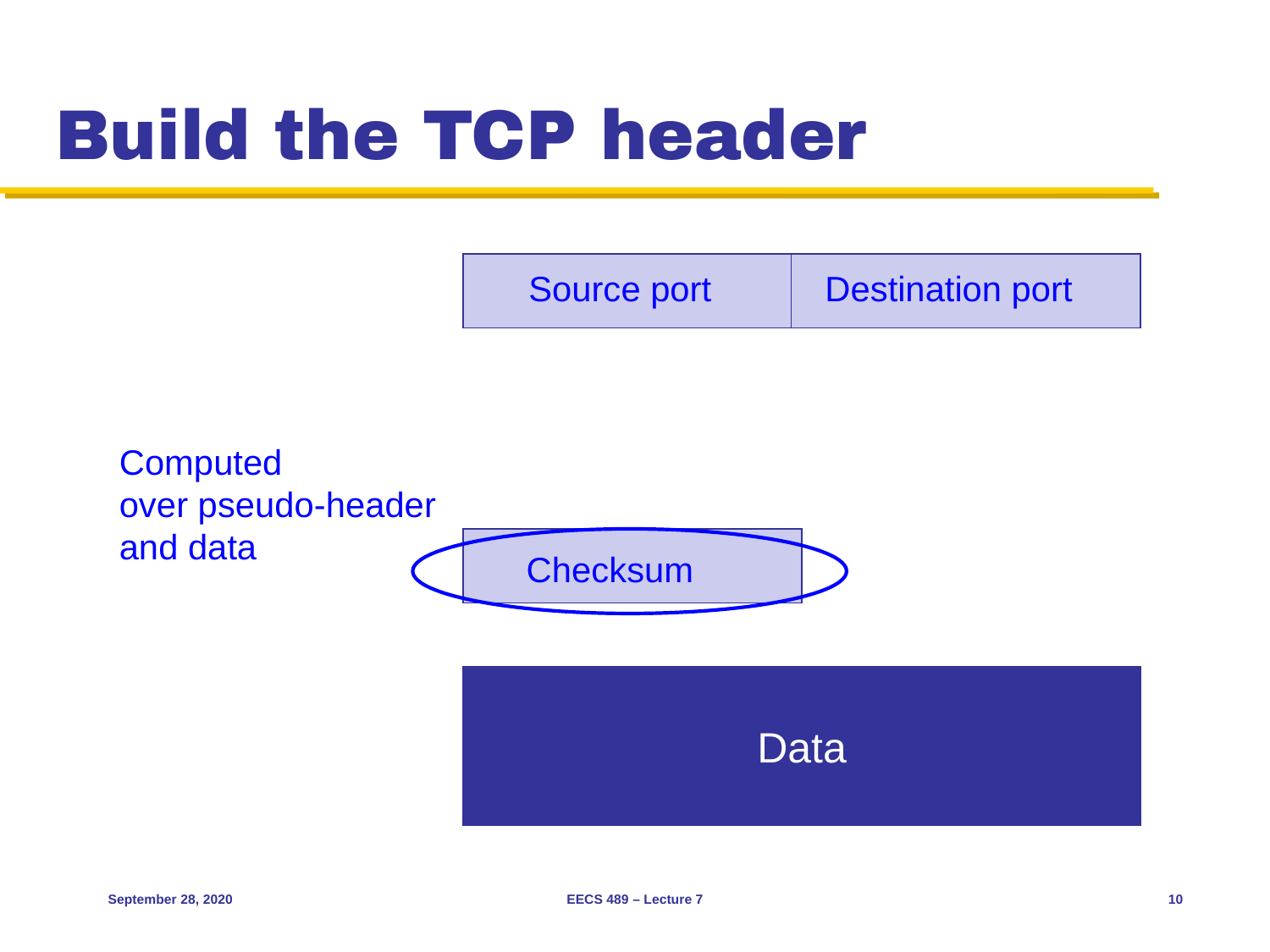

# Build the TCP header

Source port
Destination port
Computed
over pseudo-header
and data

Checksum
Data
September 28, 2020
EECS 489 – Lecture 7
10